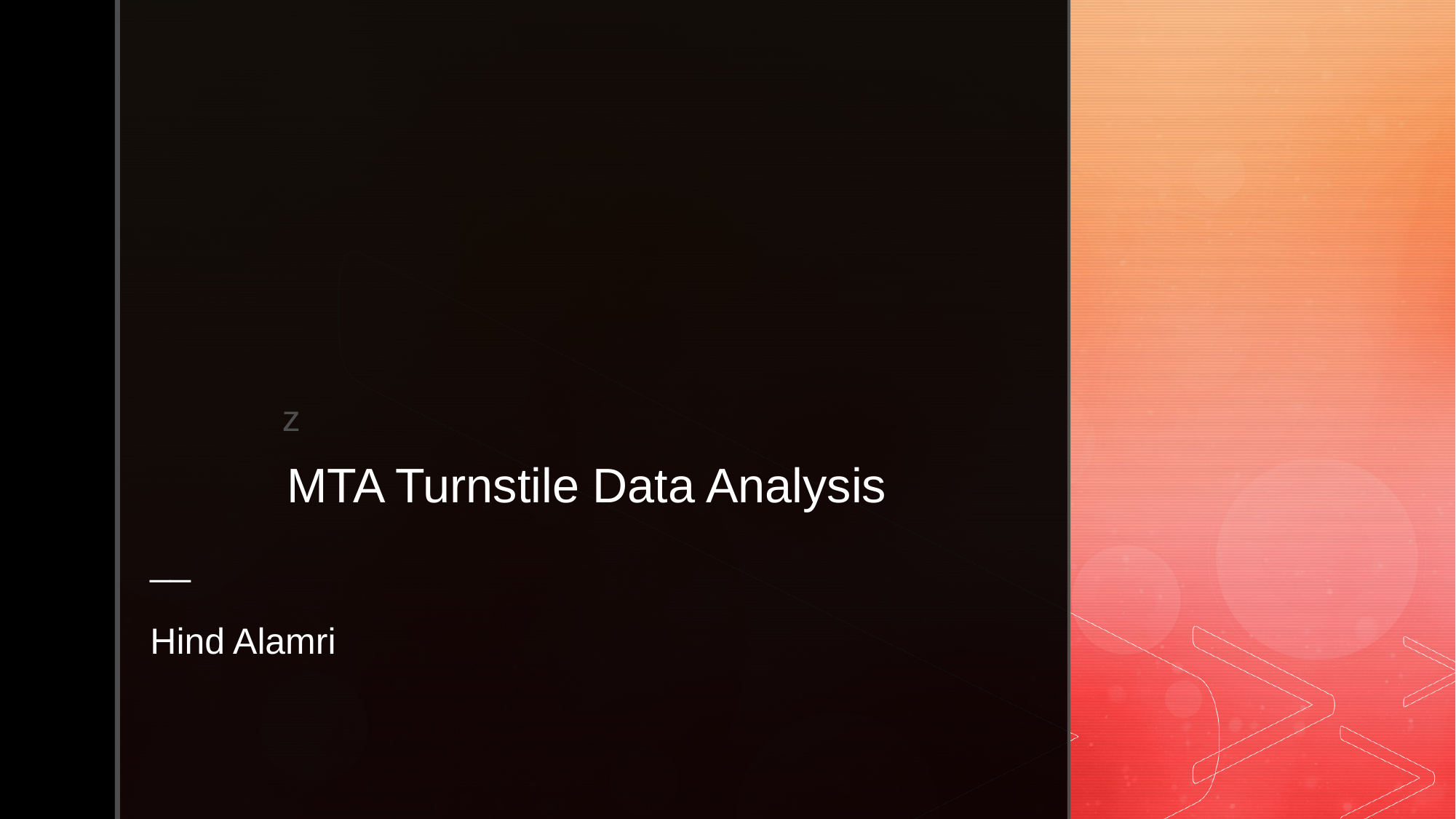

MTA Turnstile Data Analysis
# __ Hind Alamri